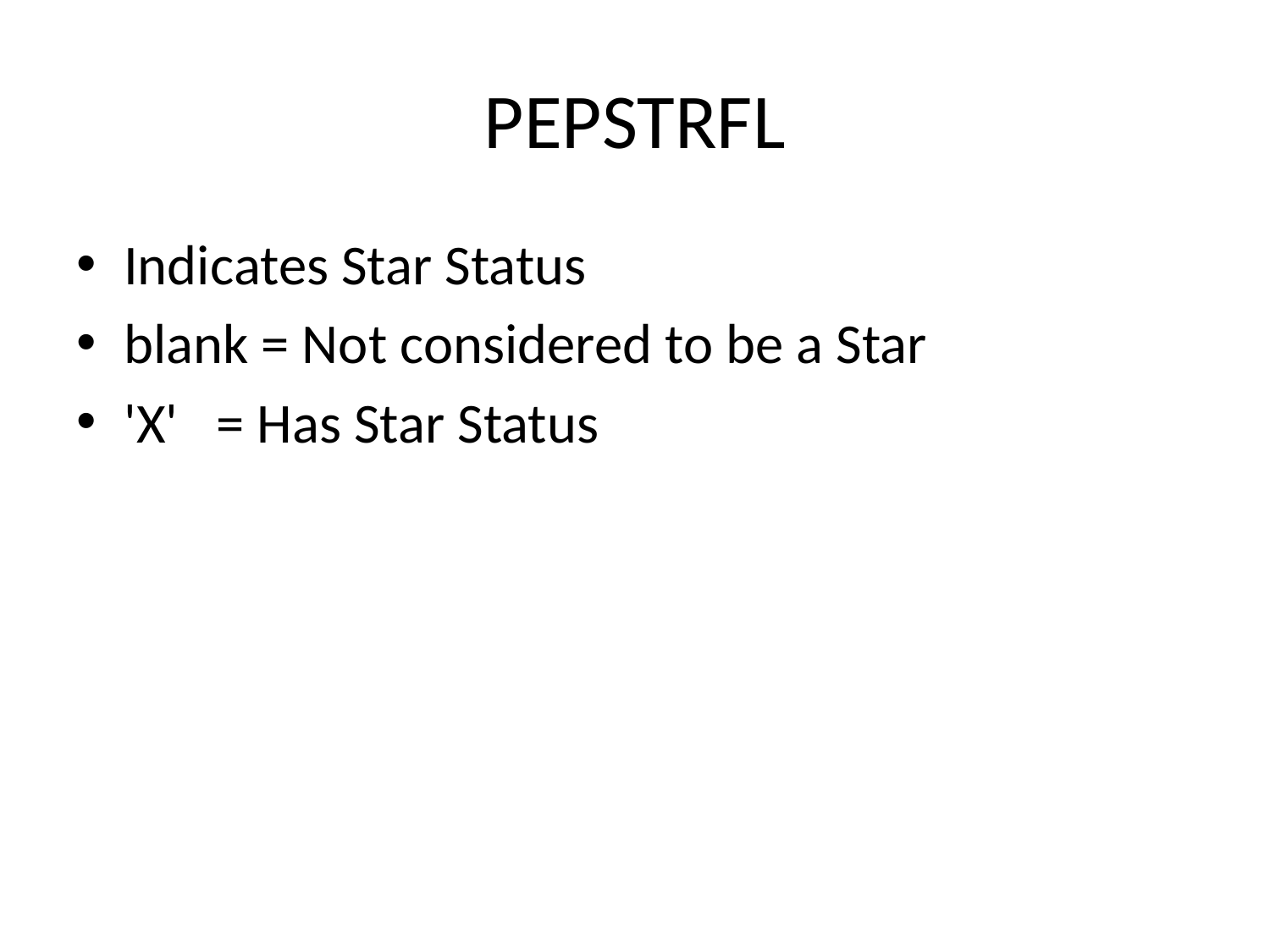

# PEPSTRFL
Indicates Star Status
blank = Not considered to be a Star
'X'   = Has Star Status